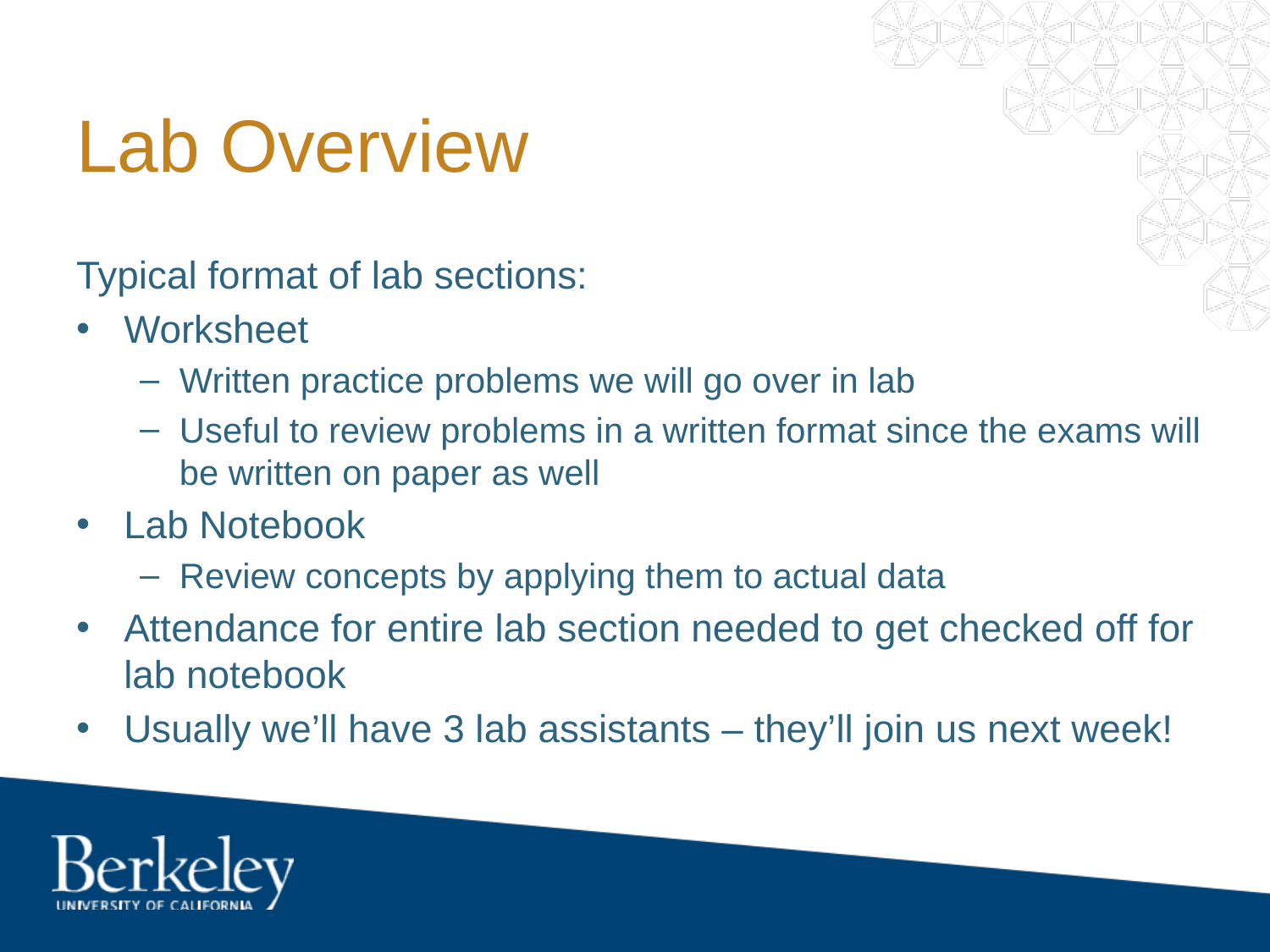

# Lab Overview
Typical format of lab sections:
Worksheet
Written practice problems we will go over in lab
Useful to review problems in a written format since the exams will be written on paper as well
Lab Notebook
Review concepts by applying them to actual data
Attendance for entire lab section needed to get checked off for lab notebook
Usually we’ll have 3 lab assistants – they’ll join us next week!